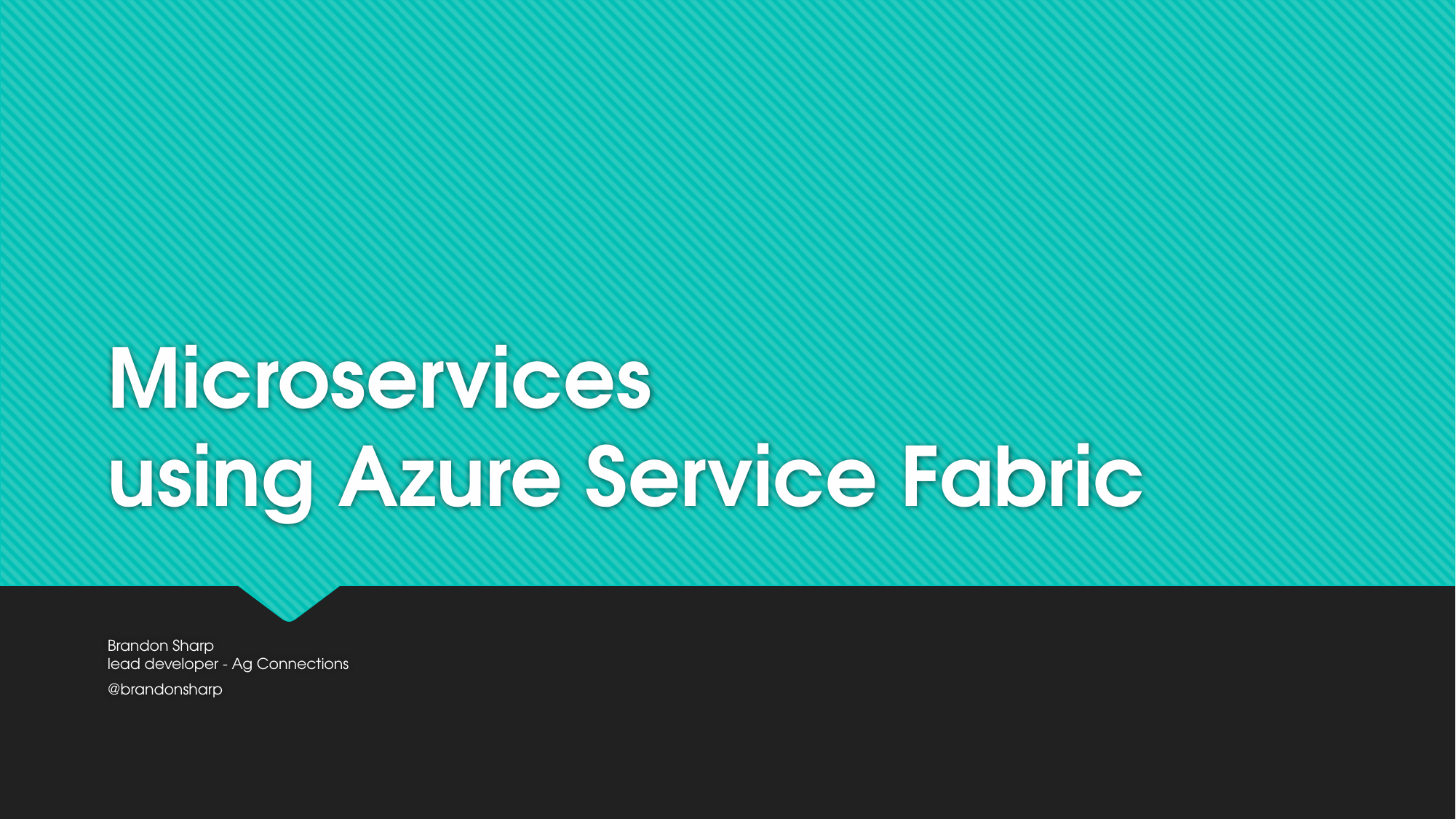

# Microservices using Azure Service Fabric
Brandon Sharp
lead developer - Ag Connections
@brandonsharp